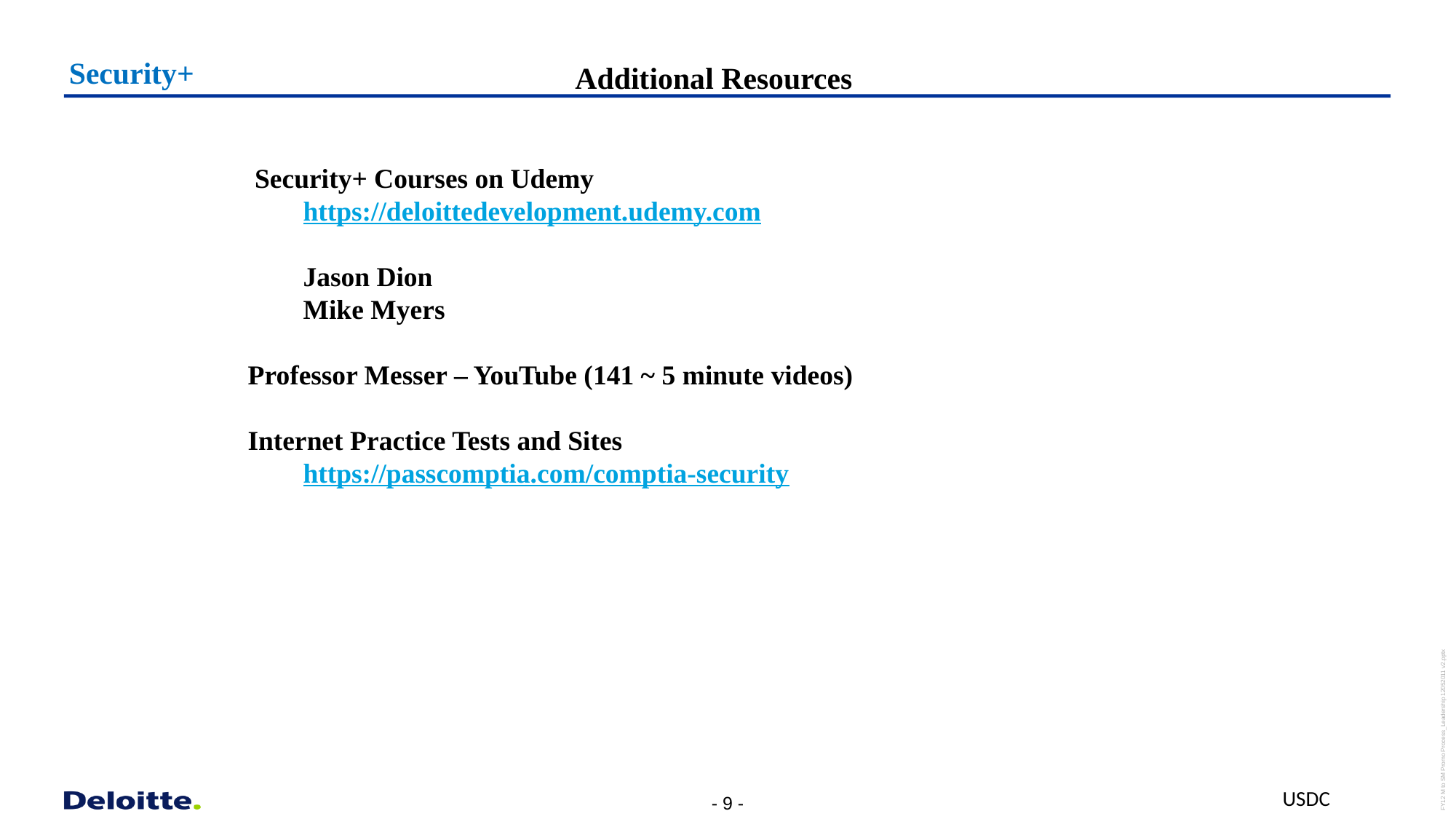

Security+
Additional Resources

 Security+ Courses on Udemy
        https://deloittedevelopment.udemy.com

        Jason Dion
        Mike Myers

Professor Messer – YouTube (141 ~ 5 minute videos)

Internet Practice Tests and Sites
        https://passcomptia.com/comptia-security